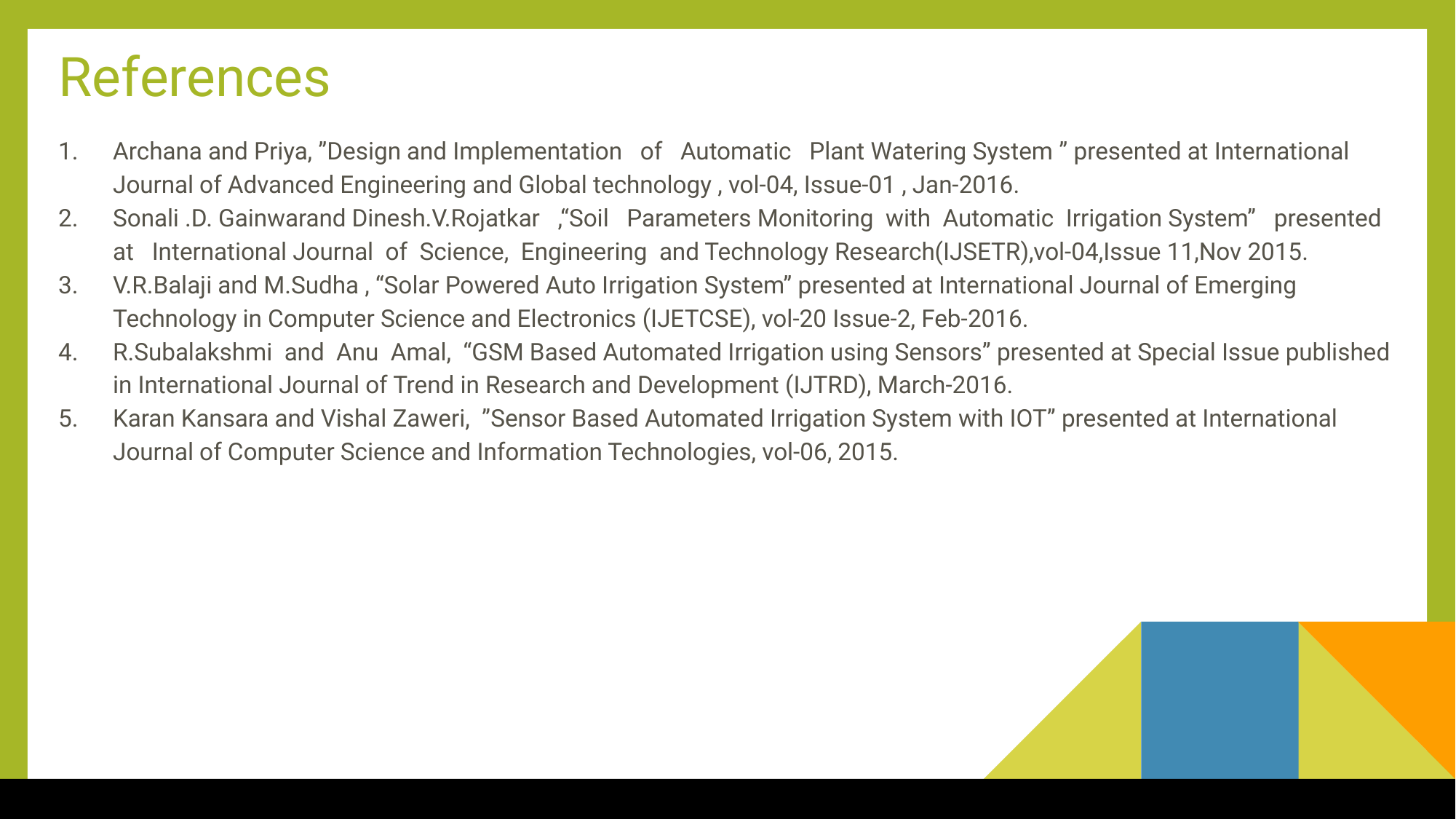

# References
Archana and Priya, ”Design and Implementation   of   Automatic   Plant Watering System ” presented at International Journal of Advanced Engineering and Global technology , vol-04, Issue-01 , Jan-2016.
Sonali .D. Gainwarand Dinesh.V.Rojatkar   ,“Soil   Parameters Monitoring  with  Automatic  Irrigation System”   presented   at   International Journal  of  Science,  Engineering  and Technology Research(IJSETR),vol-04,Issue 11,Nov 2015.
V.R.Balaji and M.Sudha , “Solar Powered Auto Irrigation System” presented at International Journal of Emerging Technology in Computer Science and Electronics (IJETCSE), vol-20 Issue-2, Feb-2016.
R.Subalakshmi  and  Anu  Amal,  “GSM Based Automated Irrigation using Sensors” presented at Special Issue published in International Journal of Trend in Research and Development (IJTRD), March-2016.
Karan Kansara and Vishal Zaweri,  ”Sensor Based Automated Irrigation System with IOT” presented at International Journal of Computer Science and Information Technologies, vol-06, 2015.